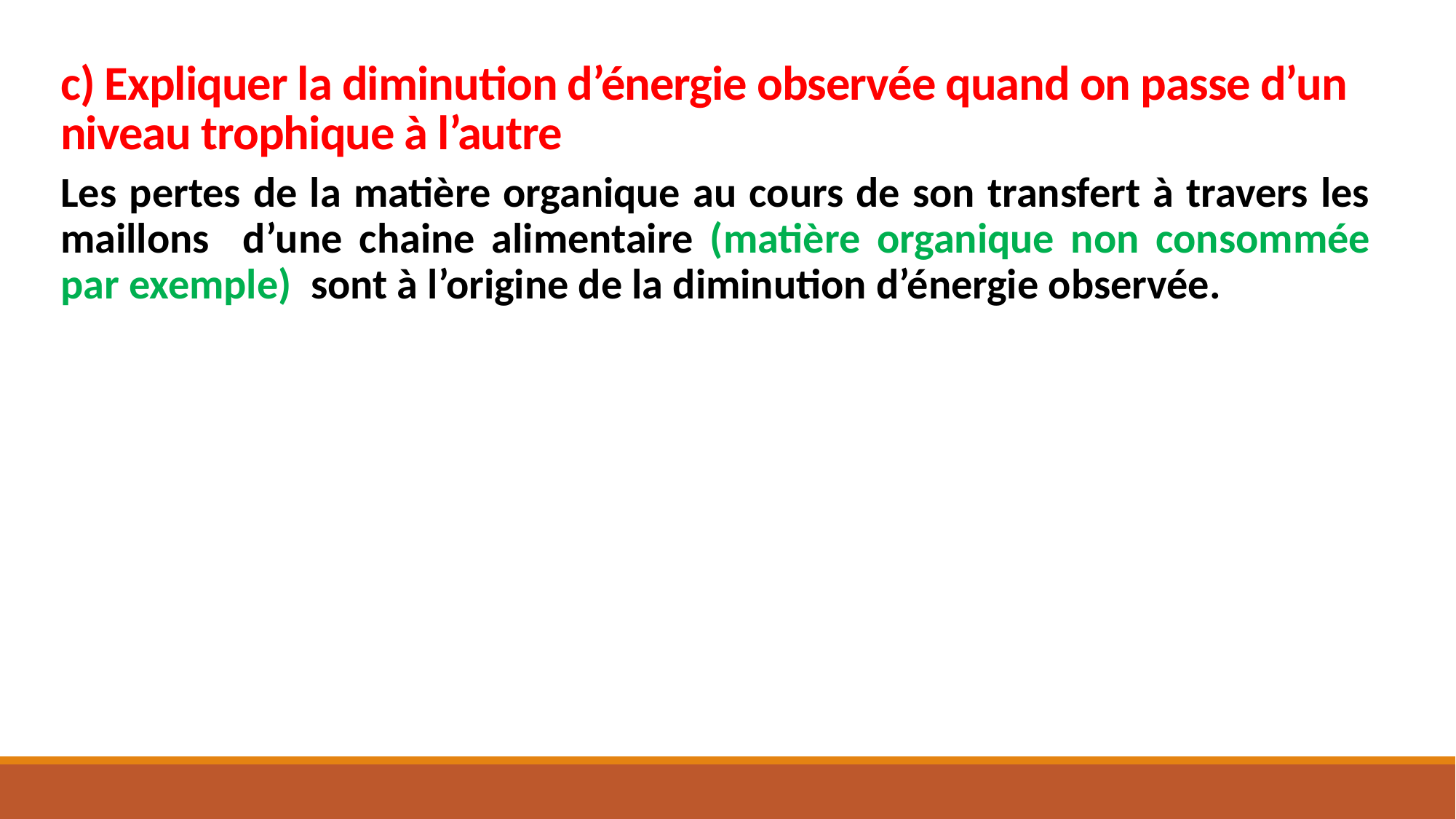

c) Expliquer la diminution d’énergie observée quand on passe d’un niveau trophique à l’autre
Les pertes de la matière organique au cours de son transfert à travers les maillons  d’une chaine alimentaire (matière organique non consommée par exemple)  sont à l’origine de la diminution d’énergie observée.